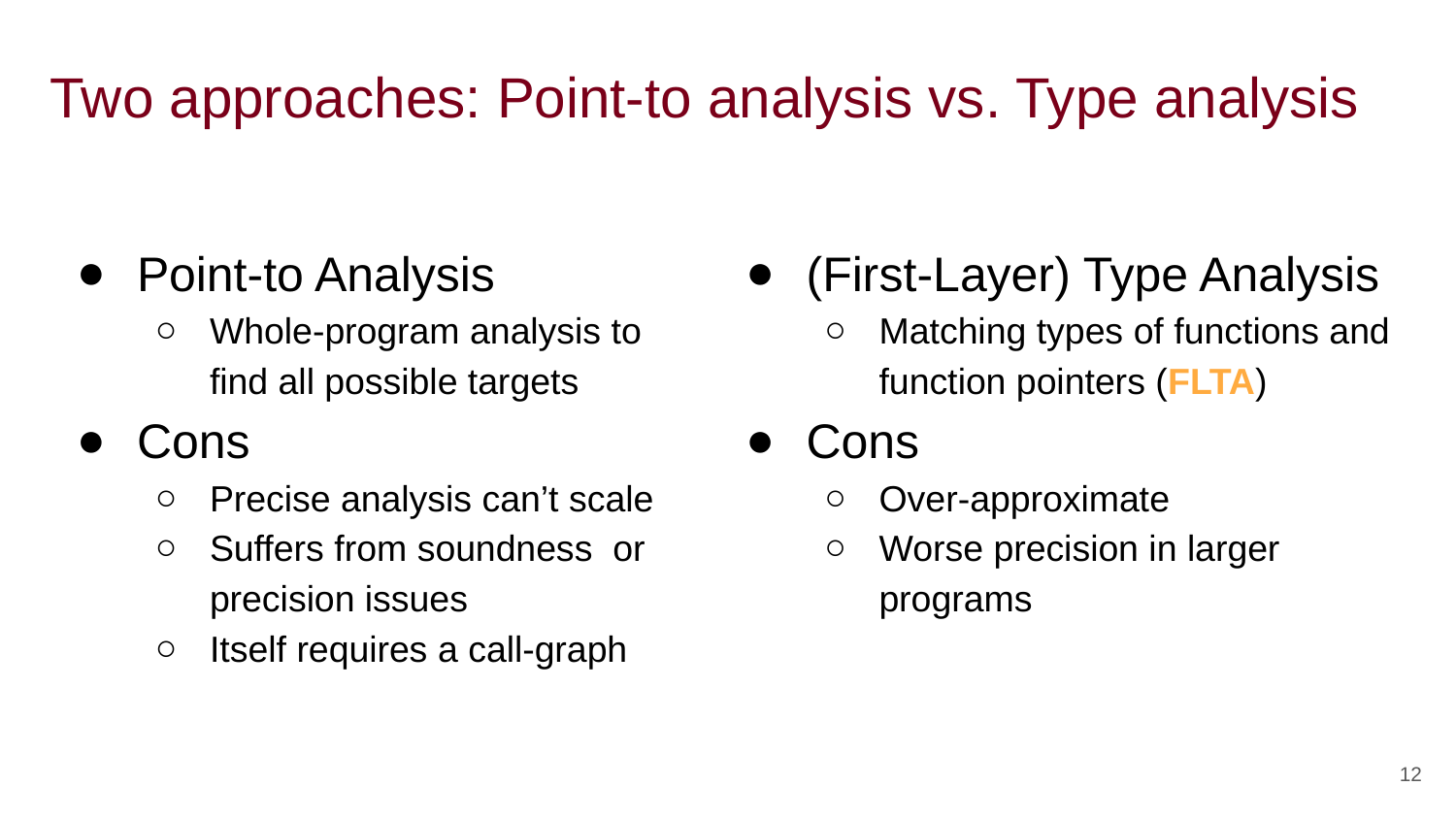

# Two approaches: Point-to analysis vs. Type analysis
Point-to Analysis
Whole-program analysis to find all possible targets
Cons
Precise analysis can’t scale
Suffers from soundness  or precision issues
Itself requires a call-graph
(First-Layer) Type Analysis
Matching types of functions and function pointers (FLTA)
Cons
Over-approximate
Worse precision in larger programs
12